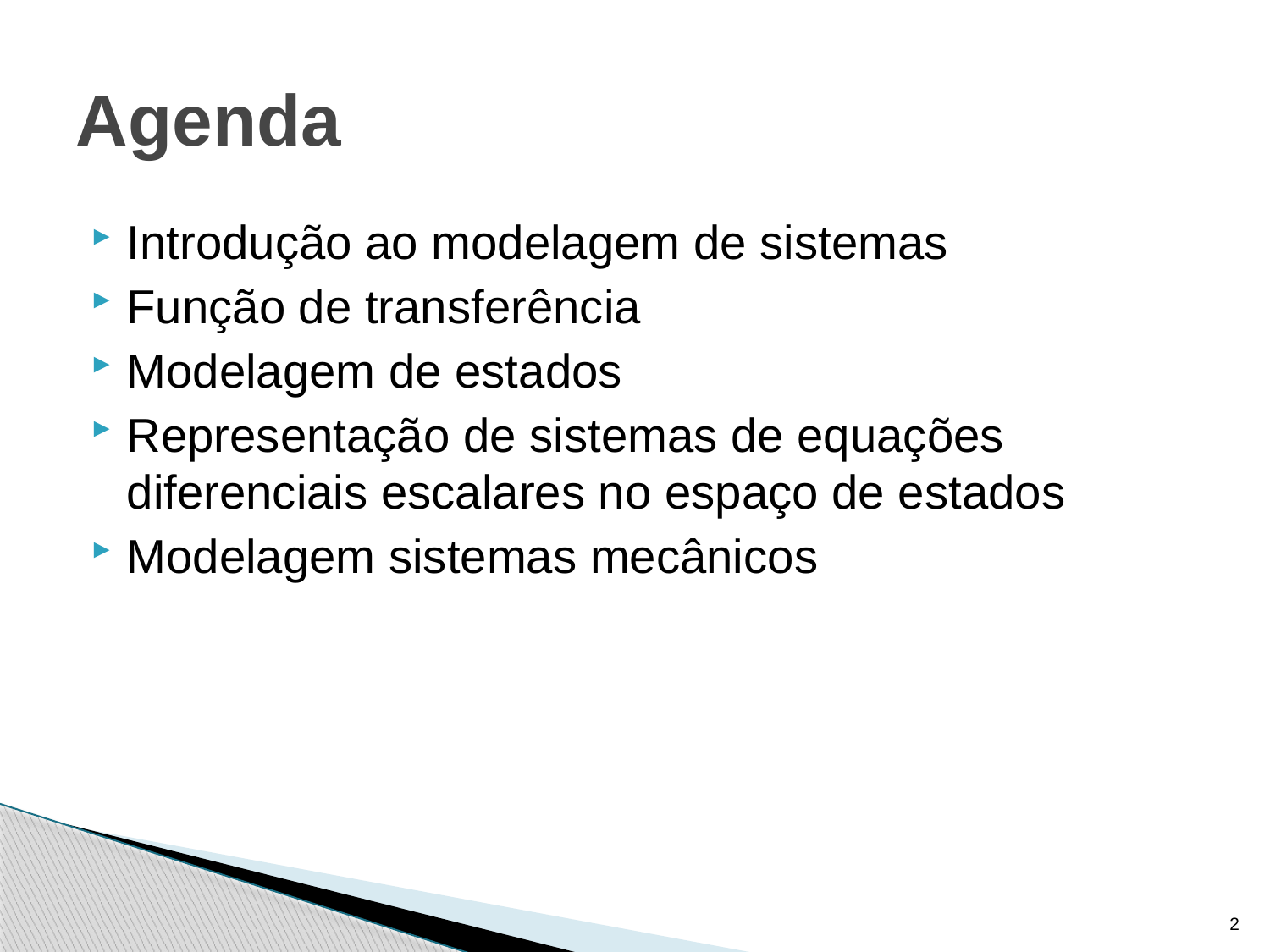

# Agenda
Introdução ao modelagem de sistemas
Função de transferência
Modelagem de estados
Representação de sistemas de equações diferenciais escalares no espaço de estados
Modelagem sistemas mecânicos

2